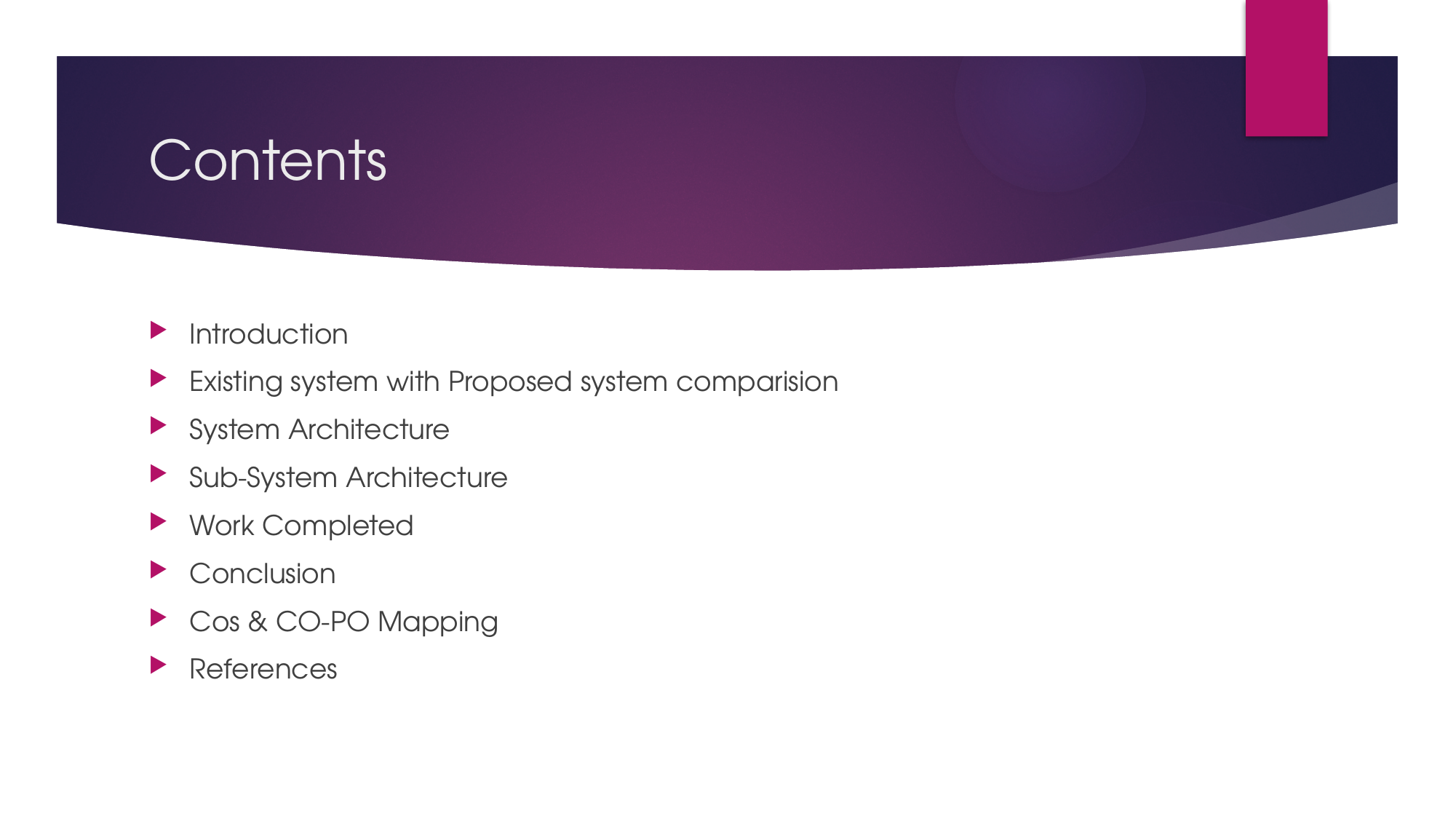

# Contents
Introduction
Existing system with Proposed system comparision
System Architecture
Sub-System Architecture
Work Completed
Conclusion
Cos & CO-PO Mapping
References